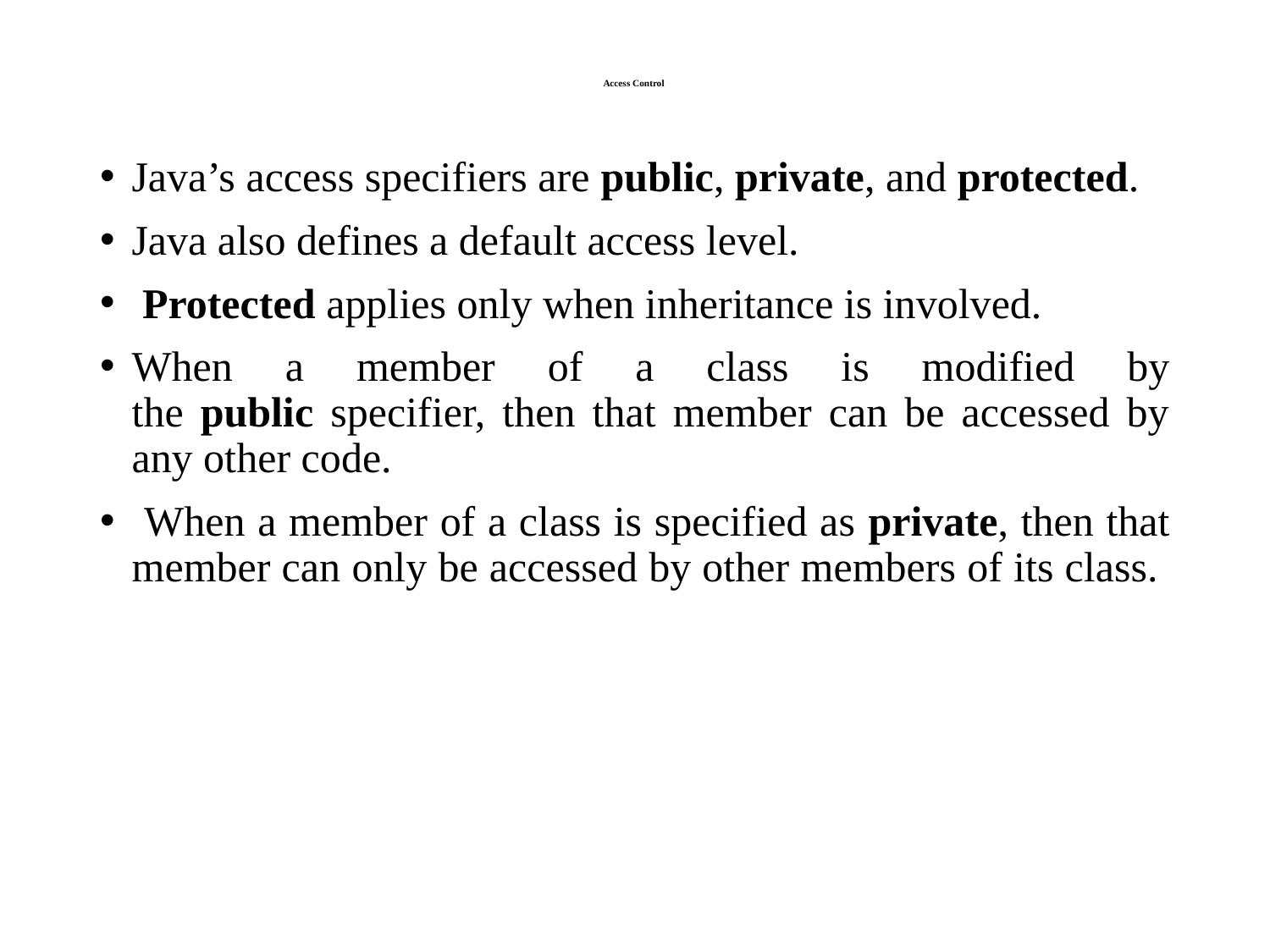

# Access Control
Java’s access specifiers are public, private, and protected.
Java also defines a default access level.
 Protected applies only when inheritance is involved.
When a member of a class is modified by
the public specifier, then that member can be accessed by any other code.
 When a member of a class is specified as private, then that member can only be accessed by other members of its class.